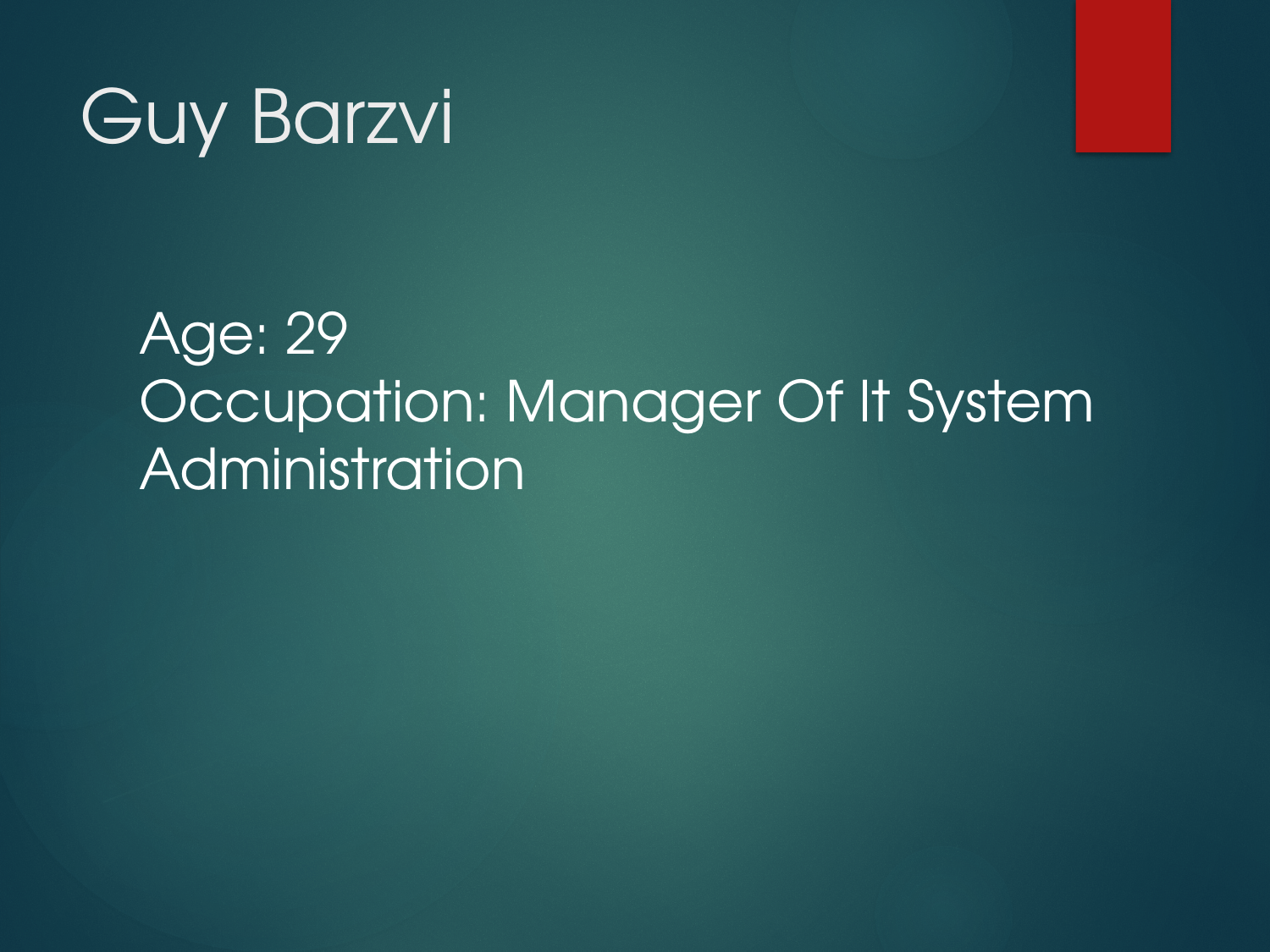

# Guy Barzvi

Age: 29
Occupation: Manager Of It System Administration